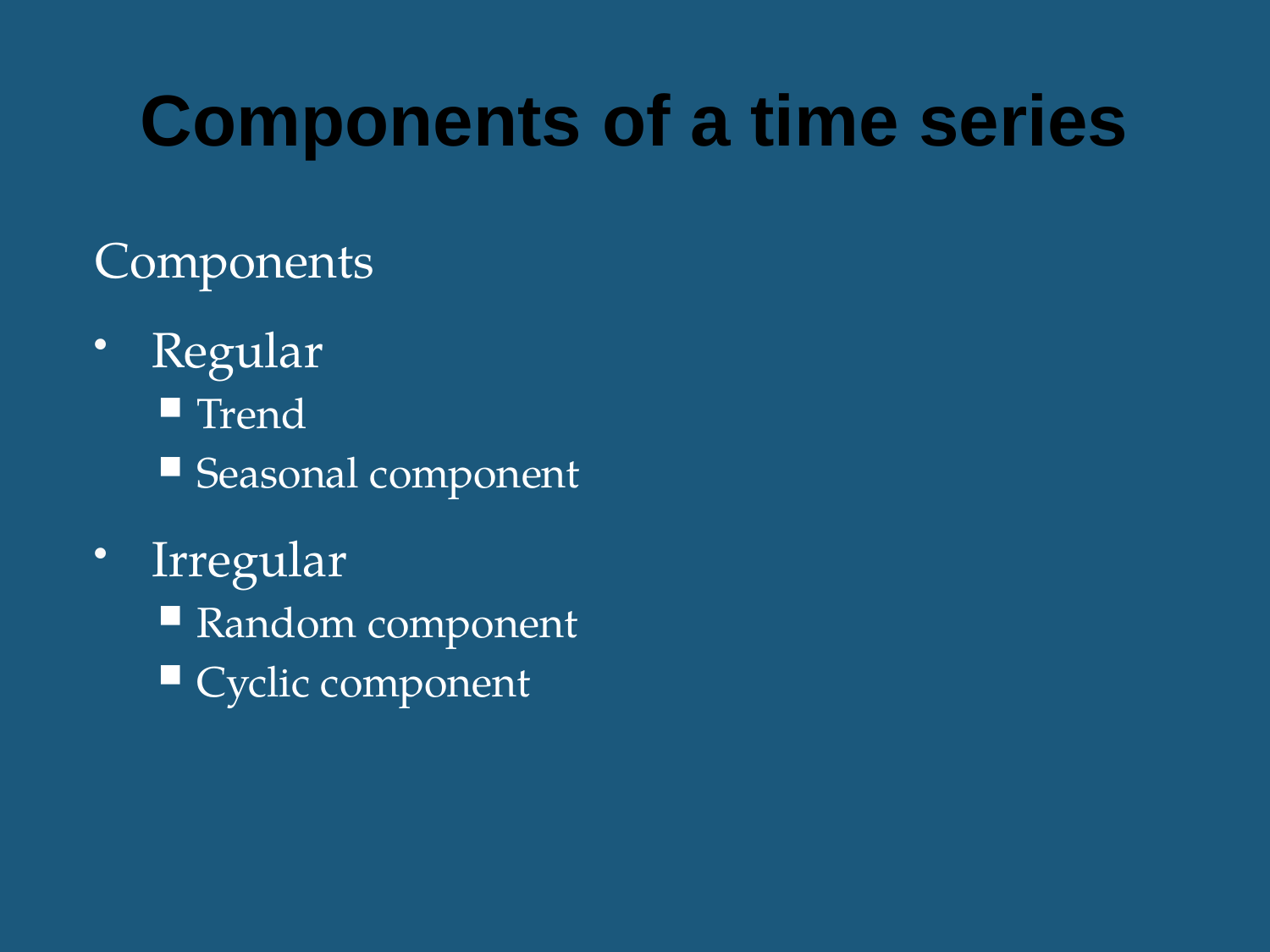

# Components of a time series
Components
Regular
Trend
Seasonal component
Irregular
Random component
Cyclic component